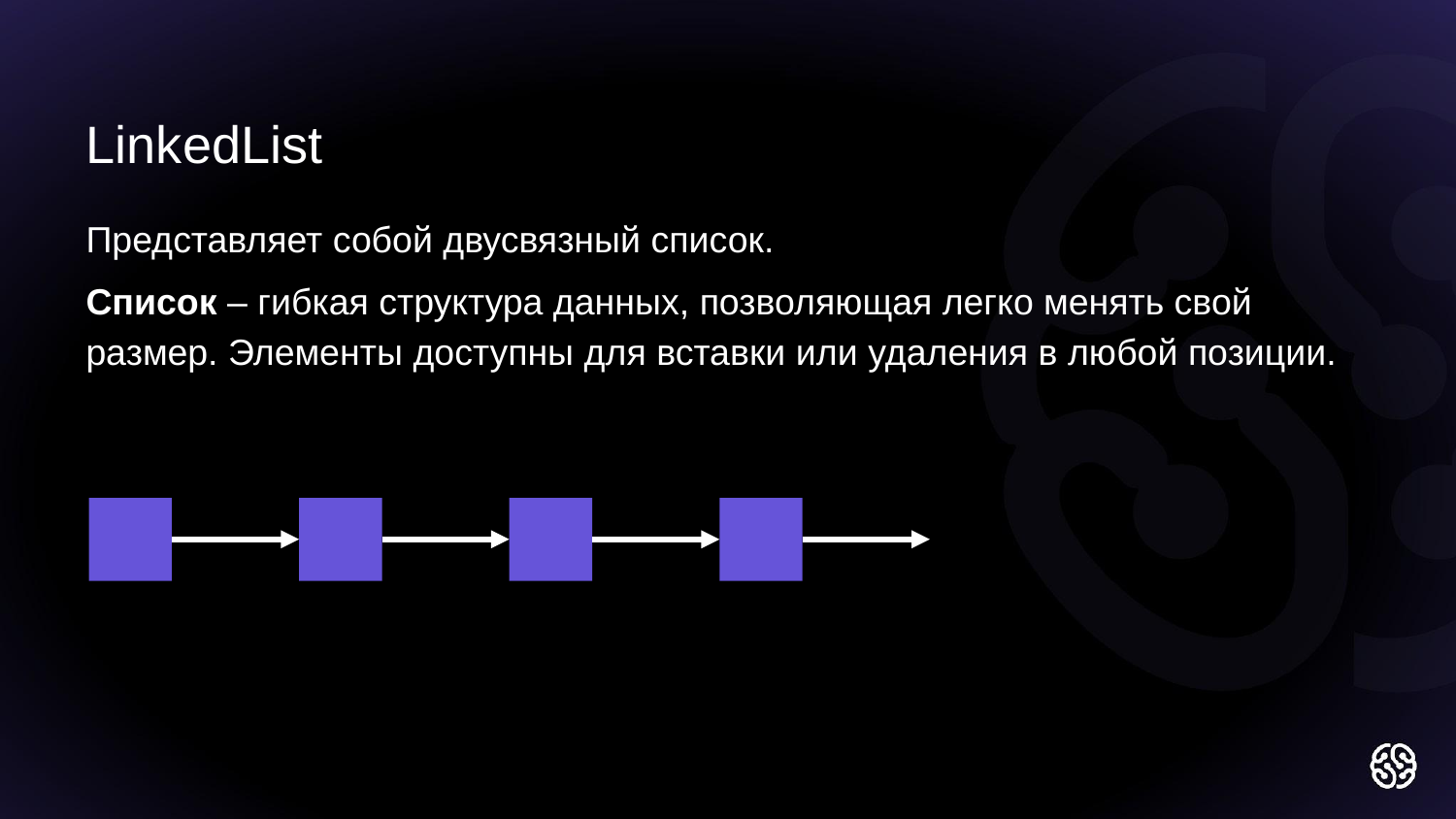

LinkedList
Представляет собой двусвязный список.
Список – гибкая структура данных, позволяющая легко менять свой размер. Элементы доступны для вставки или удаления в любой позиции.